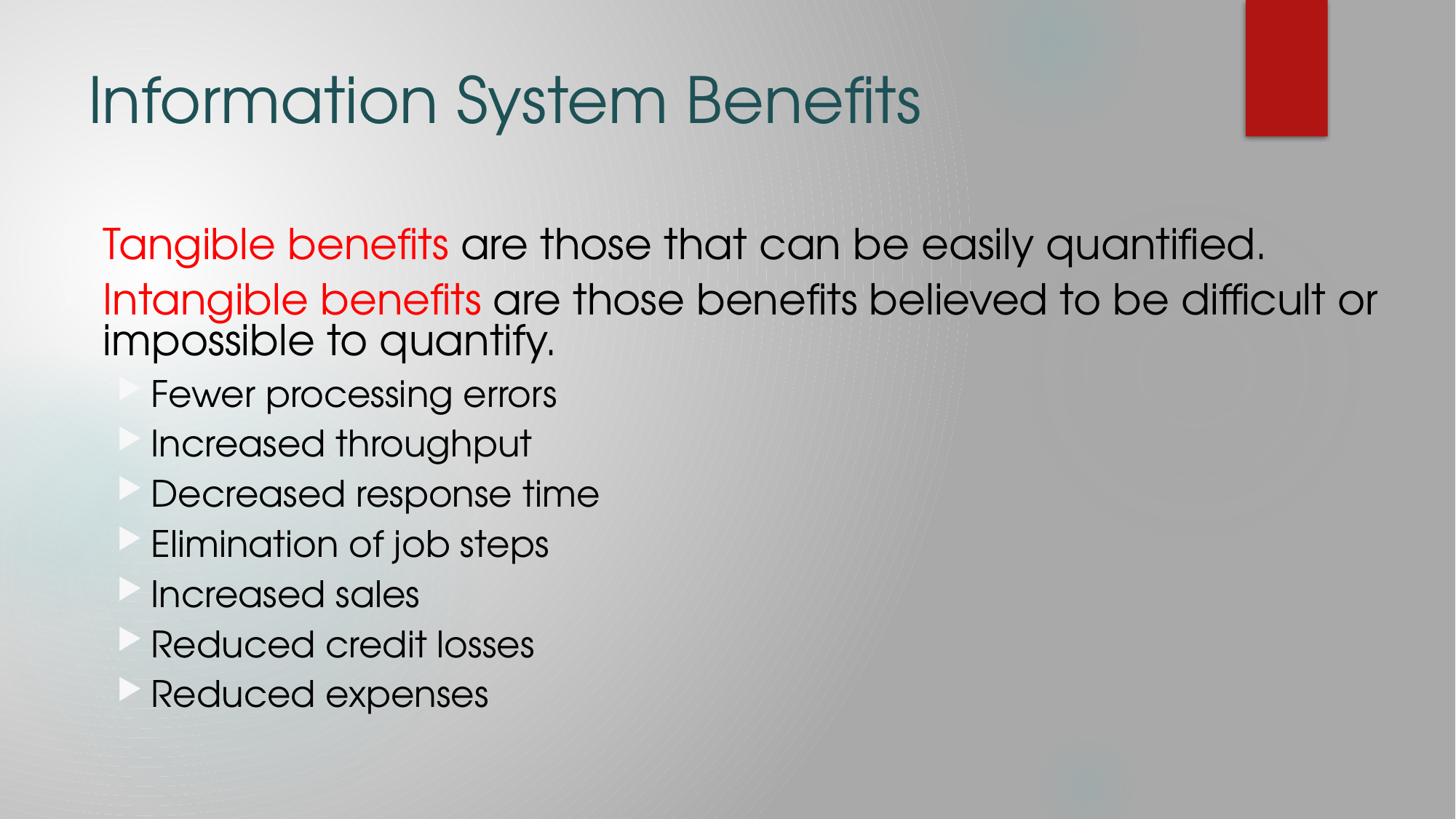

13
# Information System Benefits
Tangible benefits are those that can be easily quantified.
Intangible benefits are those benefits believed to be difficult or impossible to quantify.
Fewer processing errors
Increased throughput
Decreased response time
Elimination of job steps
Increased sales
Reduced credit losses
Reduced expenses